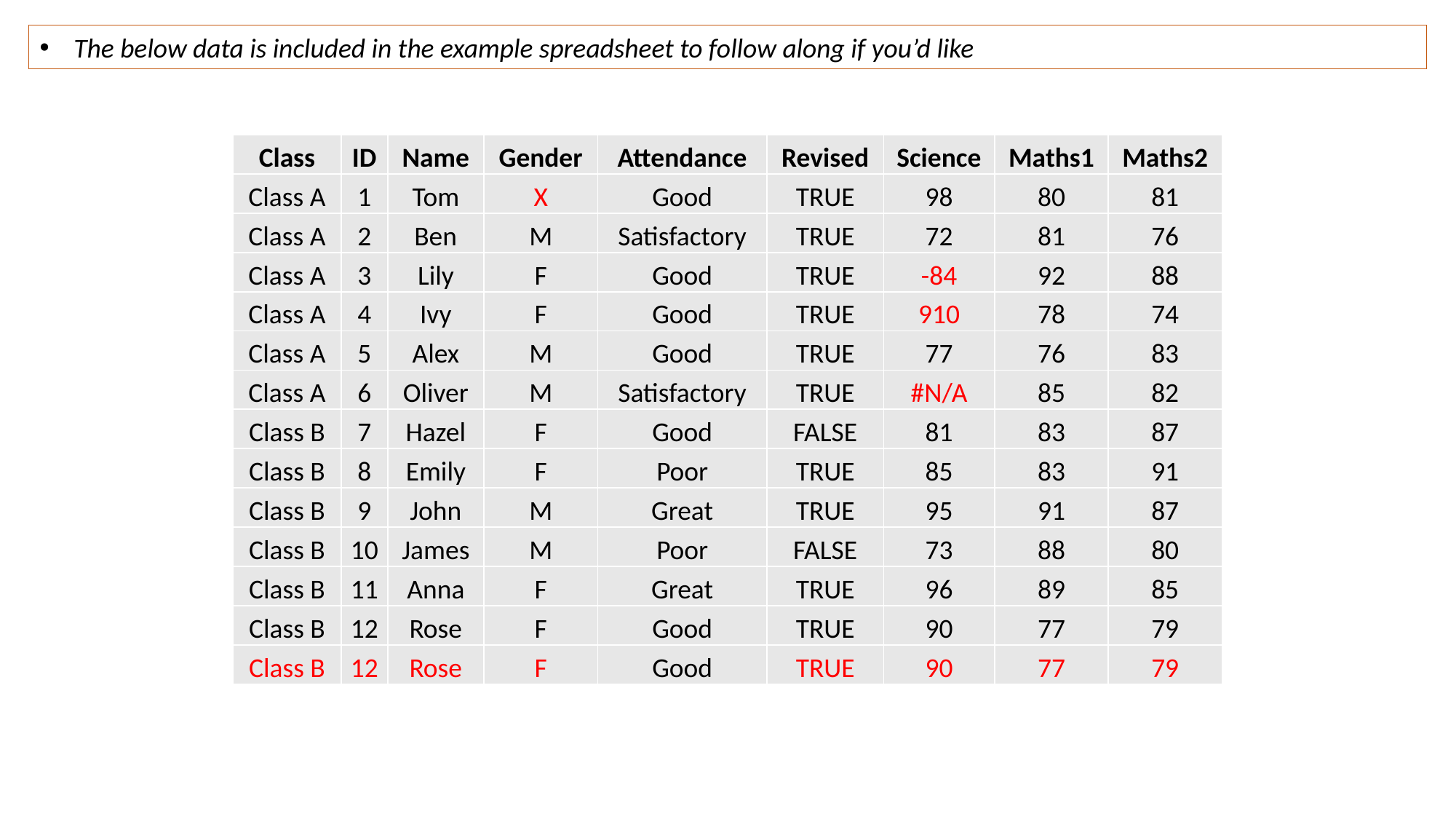

The below data is included in the example spreadsheet to follow along if you’d like
| Class | ID | Name | Gender | Attendance | Revised | Science | Maths1 | Maths2 |
| --- | --- | --- | --- | --- | --- | --- | --- | --- |
| Class A | 1 | Tom | X | Good | TRUE | 98 | 80 | 81 |
| Class A | 2 | Ben | M | Satisfactory | TRUE | 72 | 81 | 76 |
| Class A | 3 | Lily | F | Good | TRUE | -84 | 92 | 88 |
| Class A | 4 | Ivy | F | Good | TRUE | 910 | 78 | 74 |
| Class A | 5 | Alex | M | Good | TRUE | 77 | 76 | 83 |
| Class A | 6 | Oliver | M | Satisfactory | TRUE | #N/A | 85 | 82 |
| Class B | 7 | Hazel | F | Good | FALSE | 81 | 83 | 87 |
| Class B | 8 | Emily | F | Poor | TRUE | 85 | 83 | 91 |
| Class B | 9 | John | M | Great | TRUE | 95 | 91 | 87 |
| Class B | 10 | James | M | Poor | FALSE | 73 | 88 | 80 |
| Class B | 11 | Anna | F | Great | TRUE | 96 | 89 | 85 |
| Class B | 12 | Rose | F | Good | TRUE | 90 | 77 | 79 |
| Class B | 12 | Rose | F | Good | TRUE | 90 | 77 | 79 |